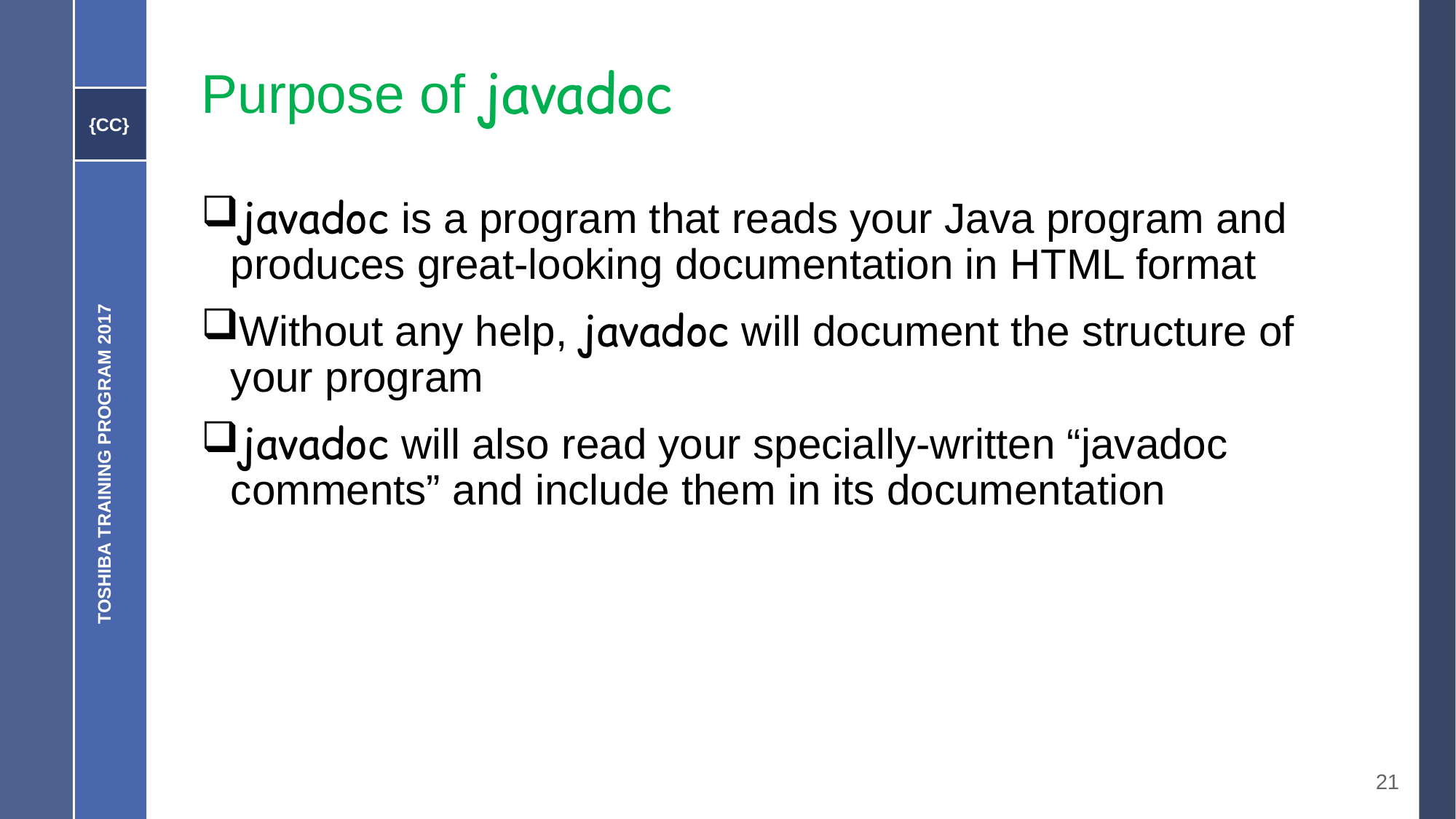

# Purpose of javadoc
javadoc is a program that reads your Java program and produces great-looking documentation in HTML format
Without any help, javadoc will document the structure of your program
javadoc will also read your specially-written “javadoc comments” and include them in its documentation
Toshiba Training Program 2017
21